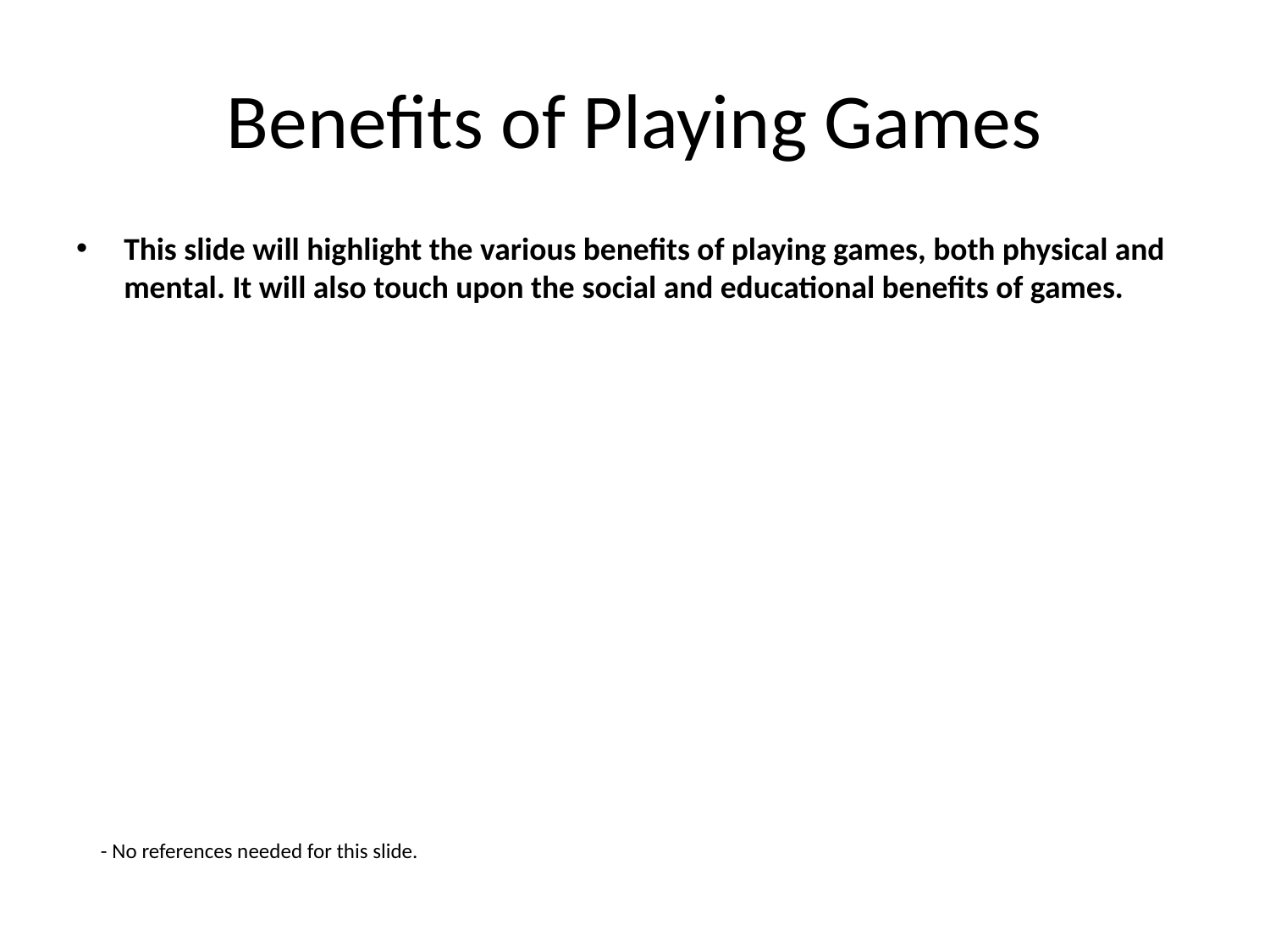

# Benefits of Playing Games
This slide will highlight the various benefits of playing games, both physical and mental. It will also touch upon the social and educational benefits of games.

- No references needed for this slide.